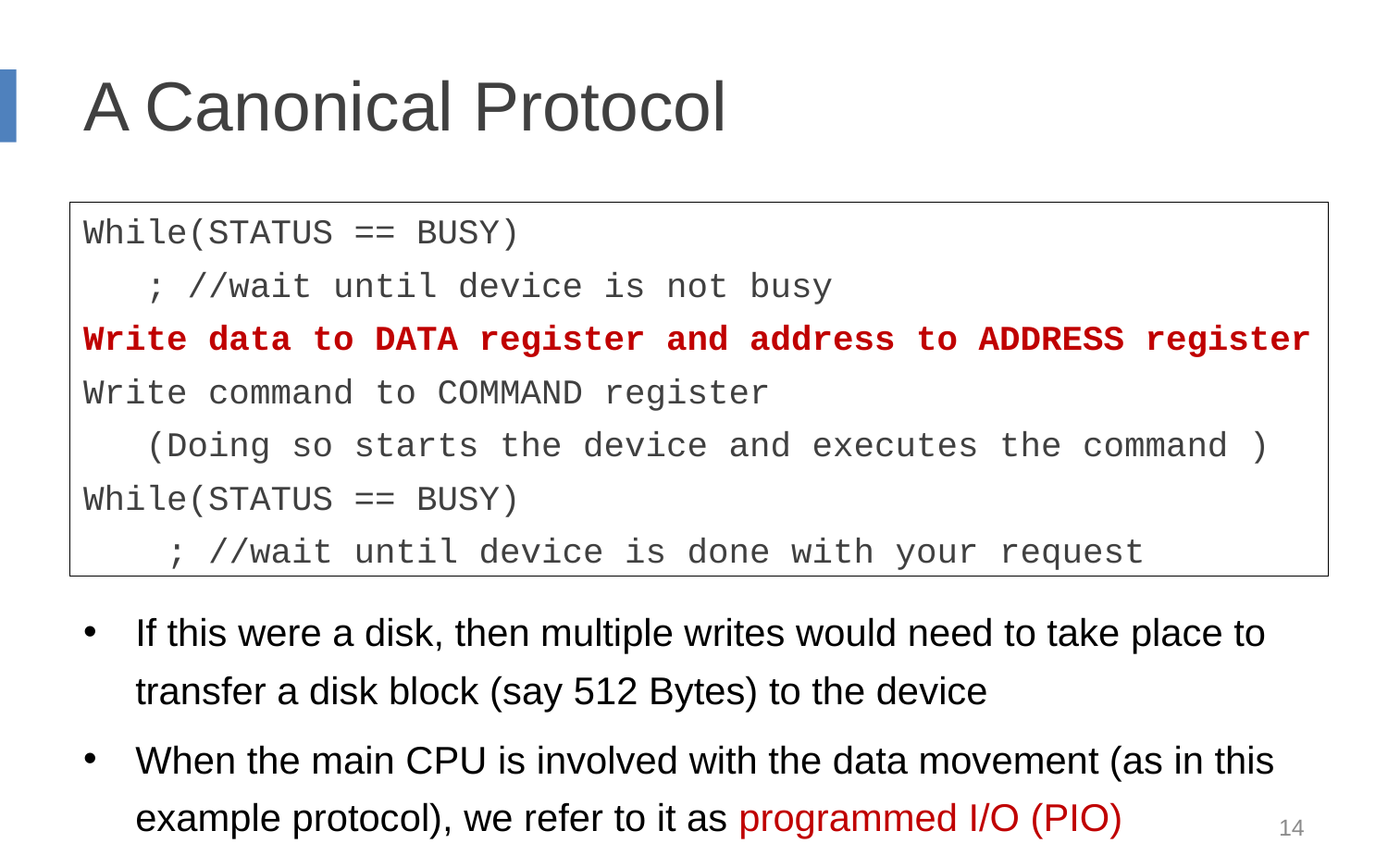

# A Canonical Protocol
While(STATUS == BUSY)
   ; //wait until device is not busy
Write data to DATA register and address to ADDRESS register
Write command to COMMAND register
   (Doing so starts the device and executes the command )
While(STATUS == BUSY)
    ; //wait until device is done with your request
If this were a disk, then multiple writes would need to take place to transfer a disk block (say 512 Bytes) to the device
When the main CPU is involved with the data movement (as in this example protocol), we refer to it as programmed I/O (PIO)
14